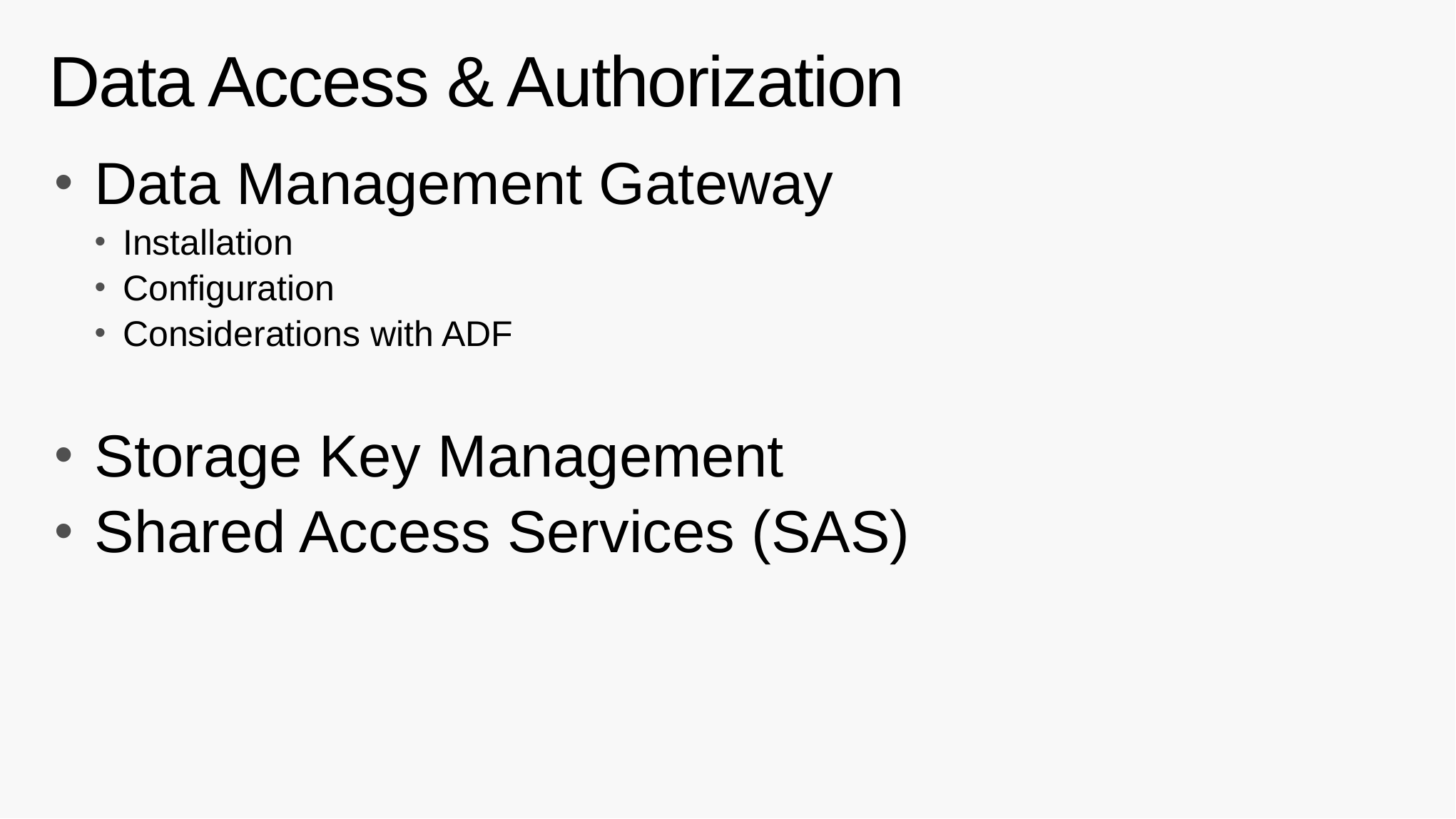

# Data Access & Authorization
Data Management Gateway
Installation
Configuration
Considerations with ADF

Storage Key Management
Shared Access Services (SAS)